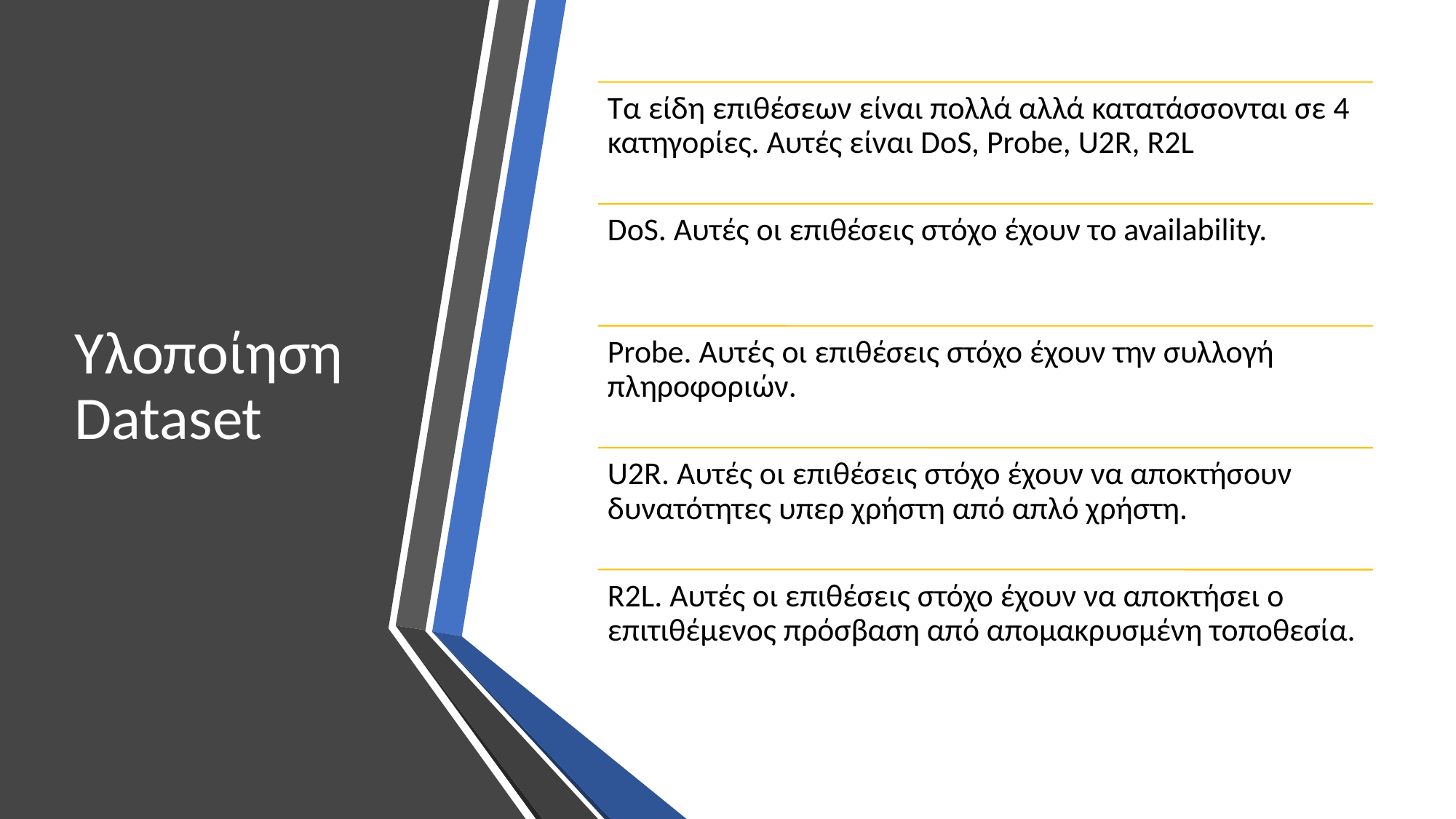

# Υλοποίηση Dataset
Τα είδη επιθέσεων είναι πολλά αλλά κατατάσσονται σε 4 κατηγορίες. Αυτές είναι DoS, Probe, U2R, R2L
DoS. Αυτές οι επιθέσεις στόχο έχουν το availability.
Probe. Αυτές οι επιθέσεις στόχο έχουν την συλλογή πληροφοριών.
U2R. Αυτές οι επιθέσεις στόχο έχουν να αποκτήσουν δυνατότητες υπερ χρήστη από απλό χρήστη.
R2L. Αυτές οι επιθέσεις στόχο έχουν να αποκτήσει ο επιτιθέμενος πρόσβαση από απομακρυσμένη τοποθεσία.